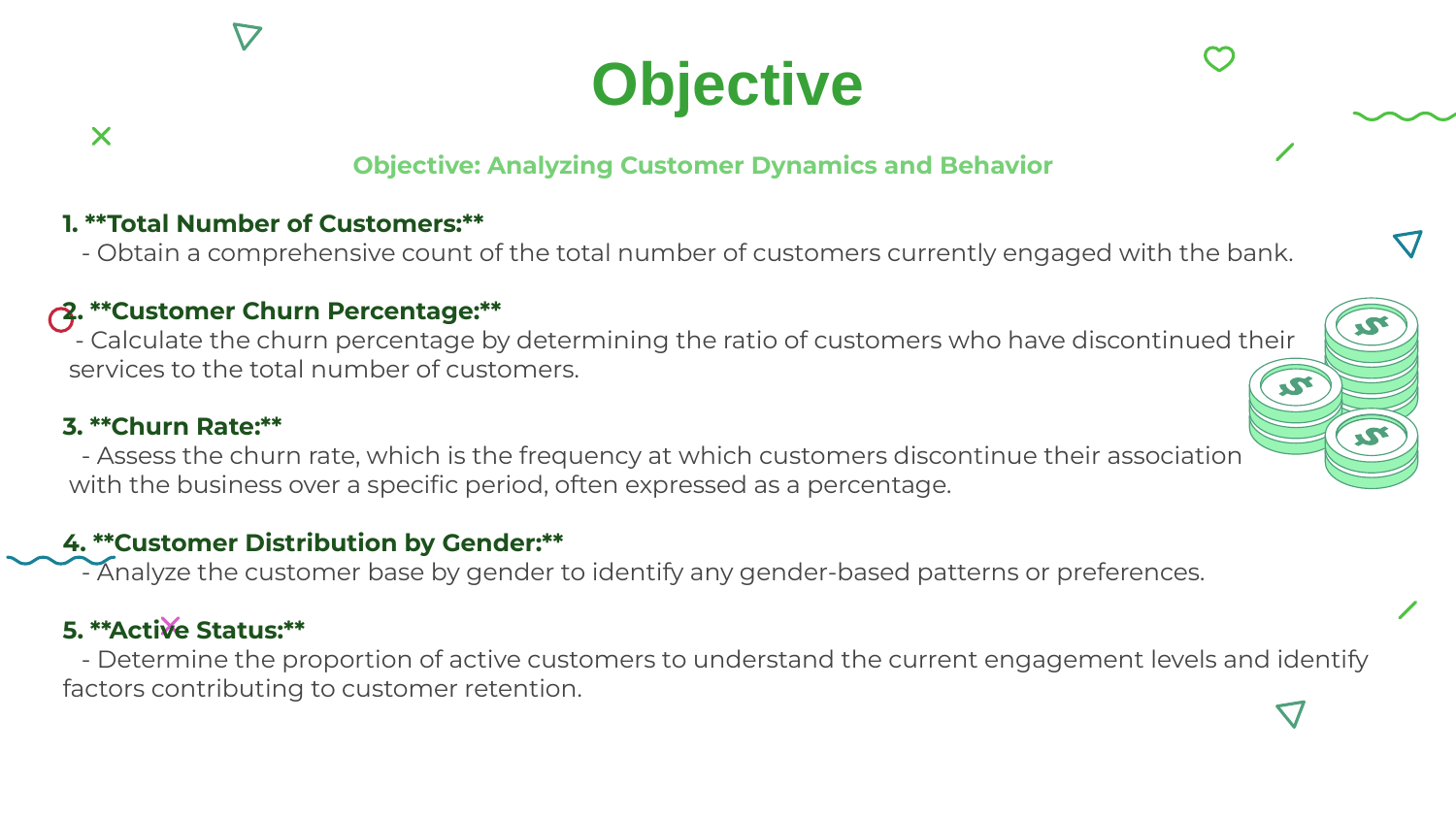

# Objective
                                              Objective: Analyzing Customer Dynamics and Behavior

1. **Total Number of Customers:**
   - Obtain a comprehensive count of the total number of customers currently engaged with the bank.

2. **Customer Churn Percentage:**
  - Calculate the churn percentage by determining the ratio of customers who have discontinued their
 services to the total number of customers.

3. **Churn Rate:**
   - Assess the churn rate, which is the frequency at which customers discontinue their association
 with the business over a specific period, often expressed as a percentage.

4. **Customer Distribution by Gender:**
   - Analyze the customer base by gender to identify any gender-based patterns or preferences.

5. **Active Status:**
   - Determine the proportion of active customers to understand the current engagement levels and identify factors contributing to customer retention.